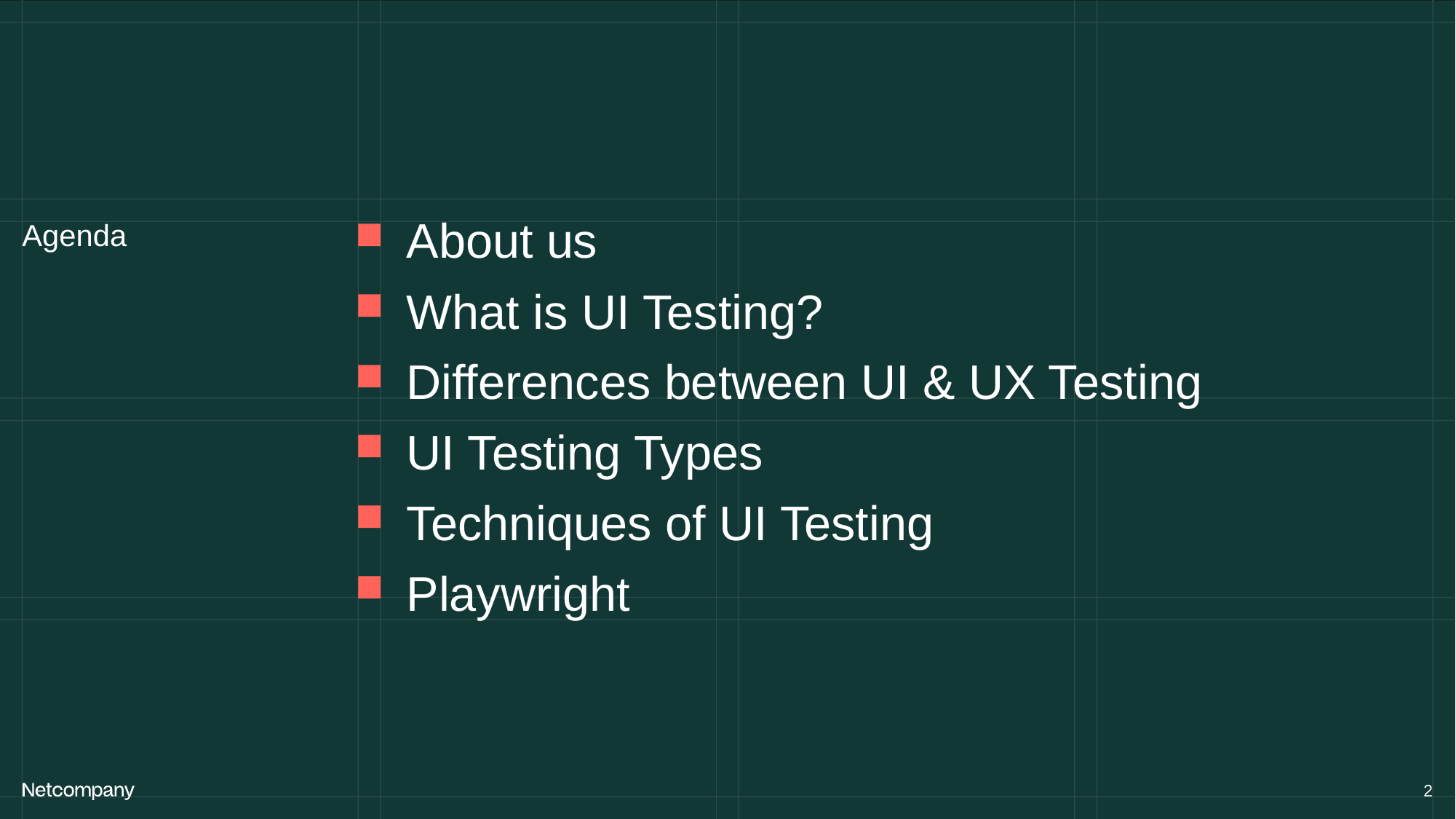

About us
What is UI Testing?
Differences between UI & UX Testing
UI Testing Types
Techniques of UI Testing
Playwright
2
21 June, 2023